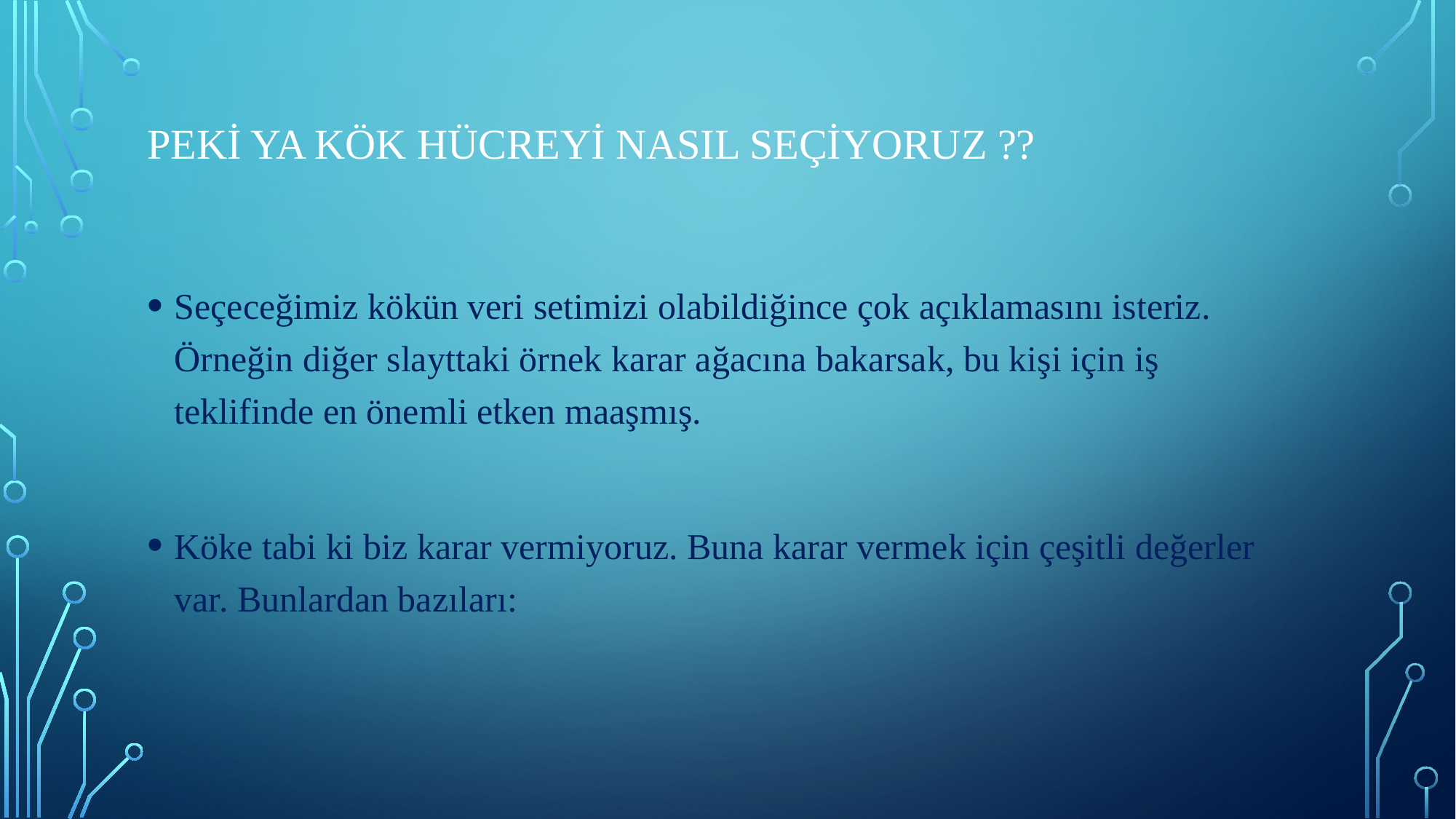

# PEKİ YA KÖK HÜCREYİ NASIL SEÇİYORUZ ??
Seçeceğimiz kökün veri setimizi olabildiğince çok açıklamasını isteriz. Örneğin diğer slayttaki örnek karar ağacına bakarsak, bu kişi için iş teklifinde en önemli etken maaşmış.

Köke tabi ki biz karar vermiyoruz. Buna karar vermek için çeşitli değerler var. Bunlardan bazıları: